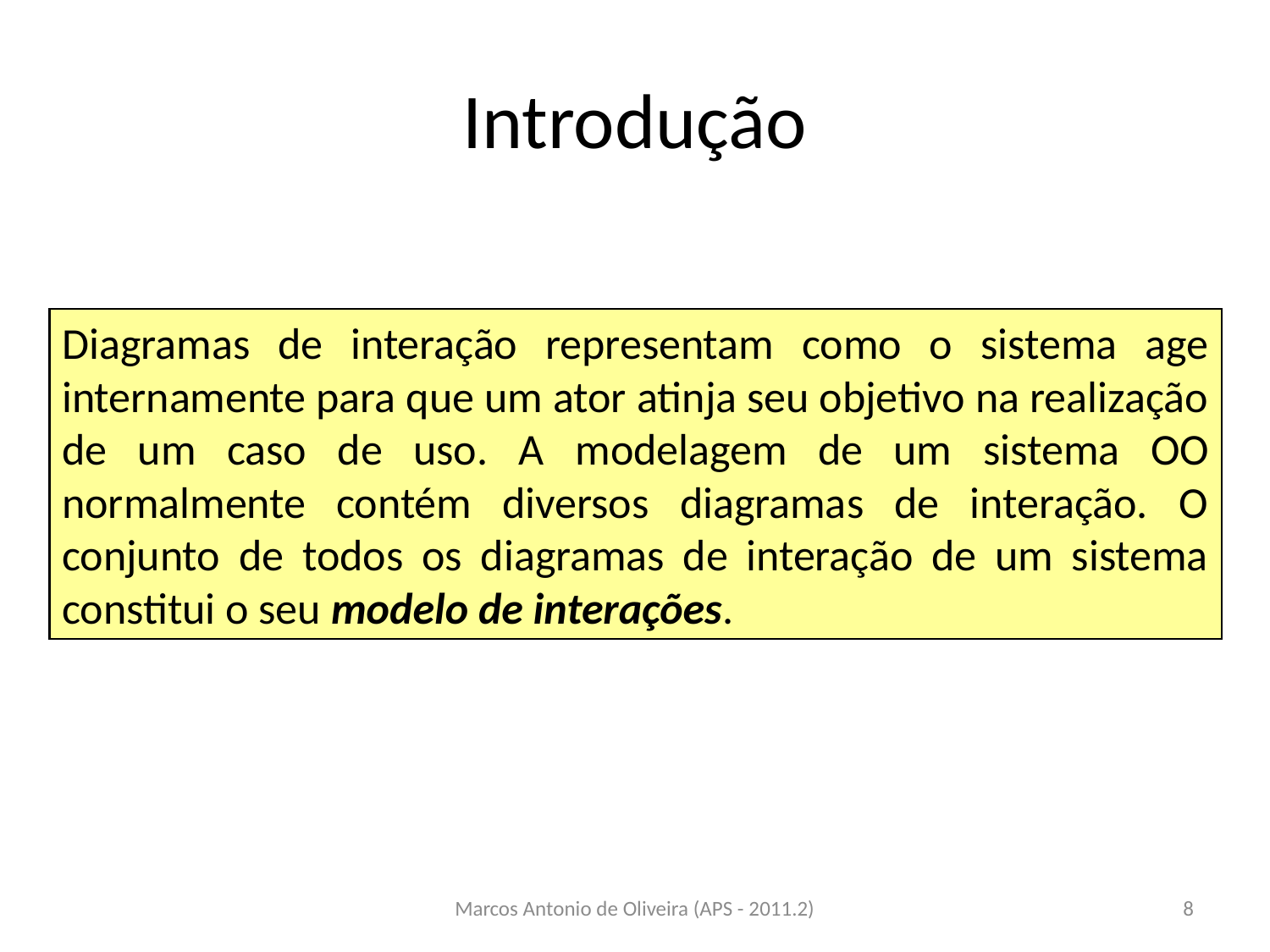

# Introdução
Diagramas de interação representam como o sistema age internamente para que um ator atinja seu objetivo na realização de um caso de uso. A modelagem de um sistema OO normalmente contém diversos diagramas de interação. O conjunto de todos os diagramas de interação de um sistema constitui o seu modelo de interações.
Marcos Antonio de Oliveira (APS - 2011.2)
8